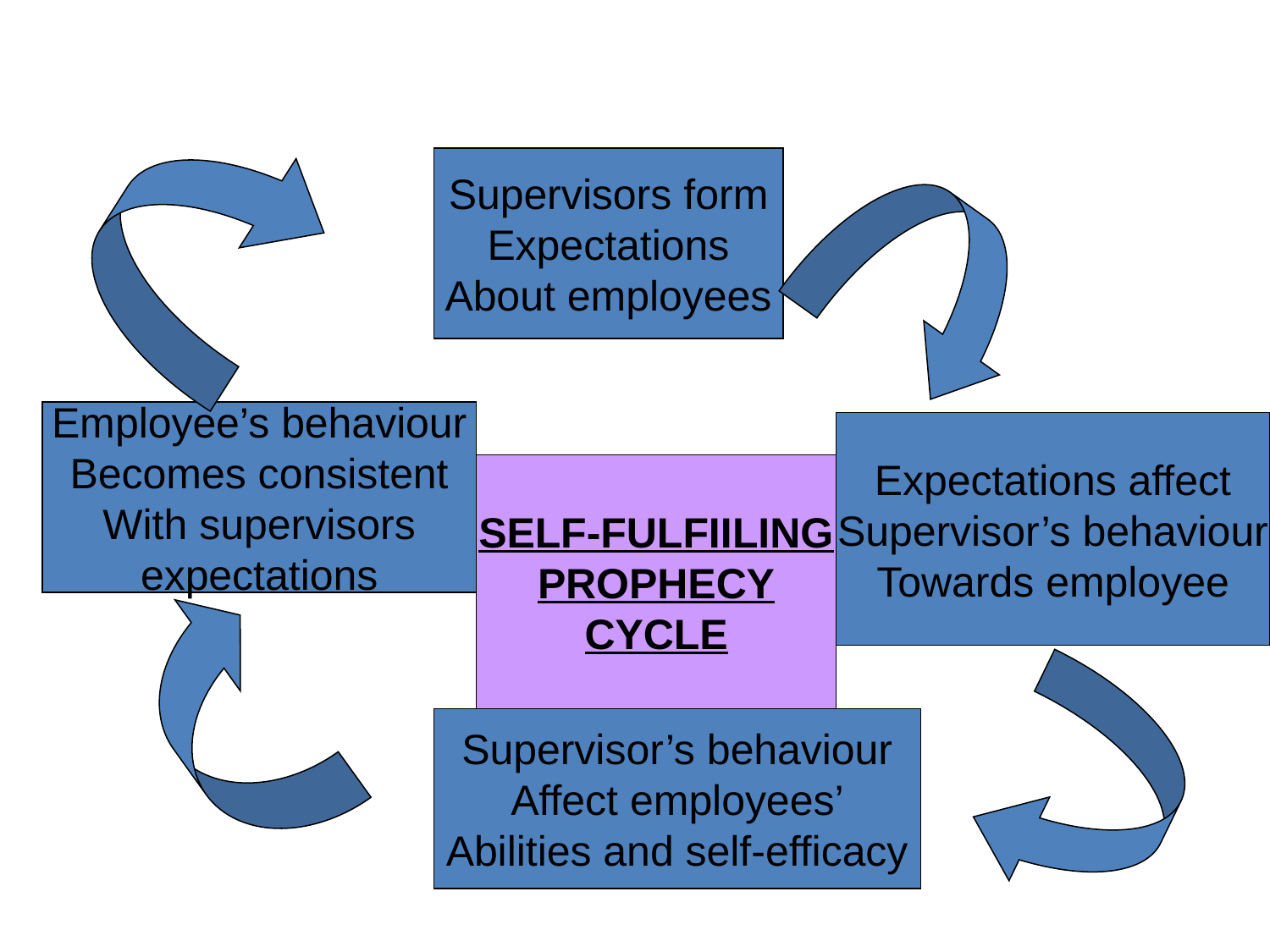

Supervisors form
Expectations
About employees

Employee’s behaviour
Becomes consistent
With supervisors
expectations
Expectations affect
Supervisor’s behaviour
Towards employee
SELF-FULFIILING
PROPHECY
CYCLE

Supervisor’s behaviour
Affect employees’
Abilities and self-efficacy